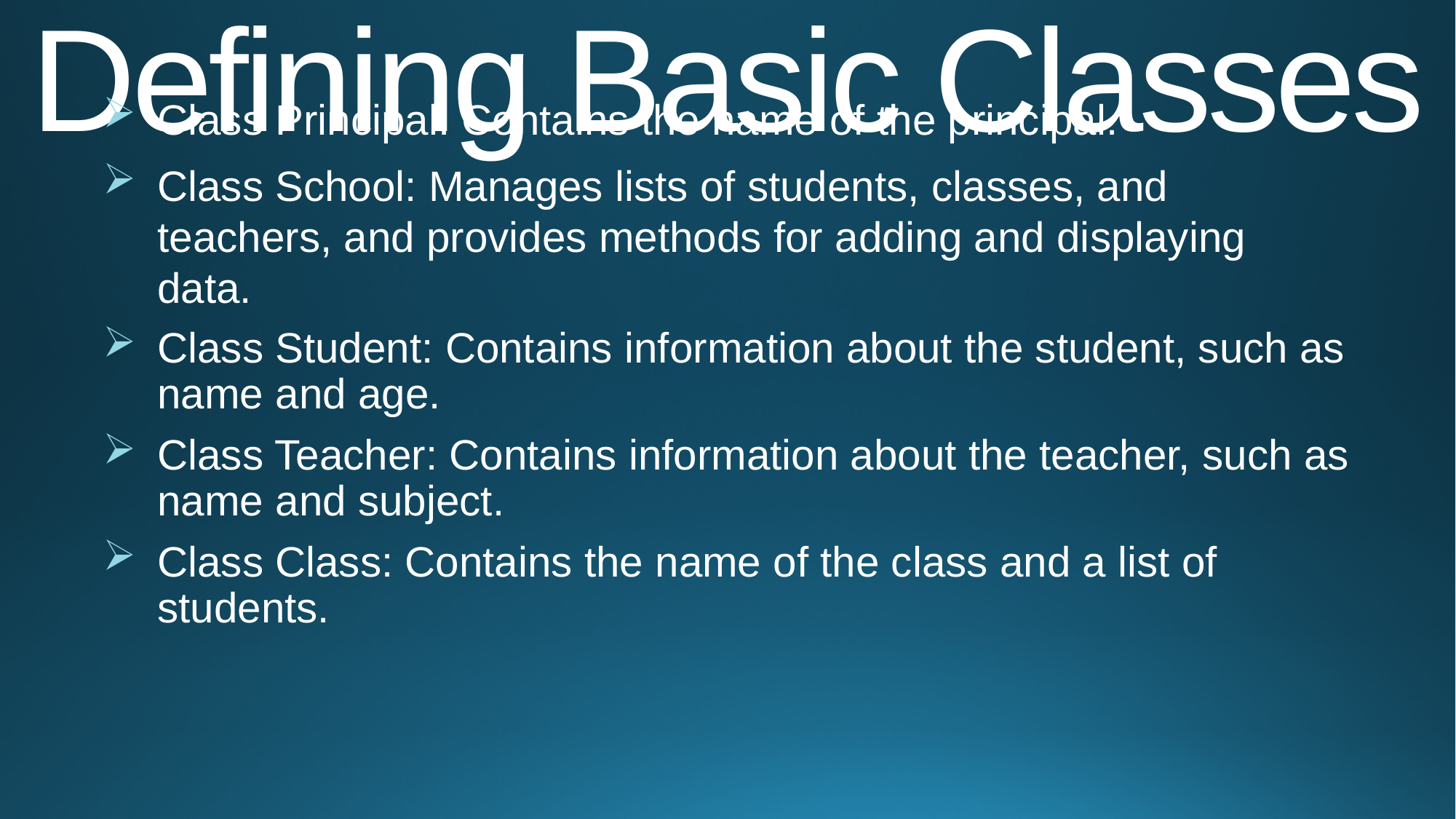

# Defining Basic Classes
Class Principal: Contains the name of the principal.
Class School: Manages lists of students, classes, and teachers, and provides methods for adding and displaying data.
Class Student: Contains information about the student, such as name and age.
Class Teacher: Contains information about the teacher, such as name and subject.
Class Class: Contains the name of the class and a list of students.